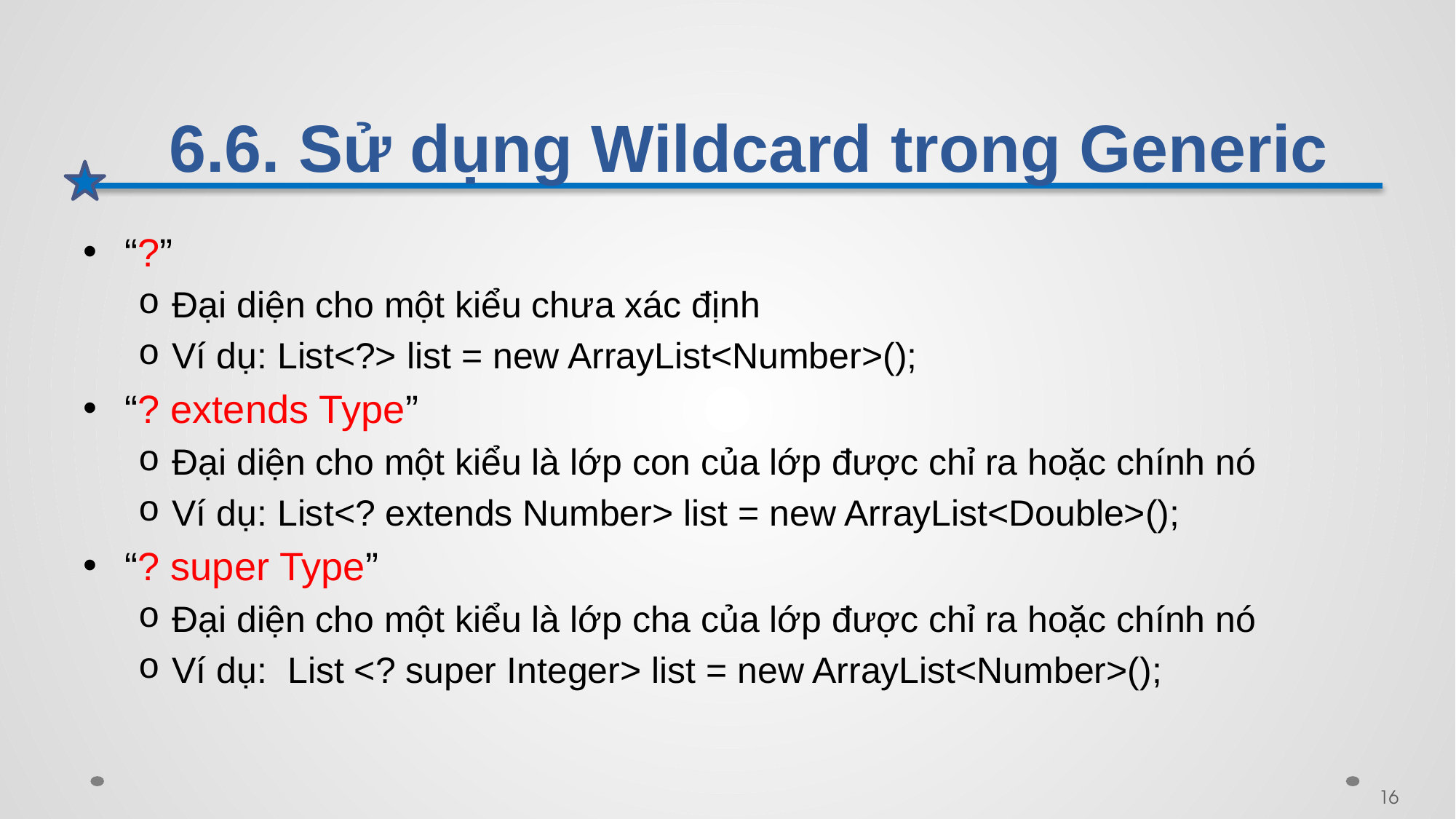

# 6.6. Sử dụng Wildcard trong Generic
“?”
Đại diện cho một kiểu chưa xác định
Ví dụ: List<?> list = new ArrayList<Number>();
“? extends Type”
Đại diện cho một kiểu là lớp con của lớp được chỉ ra hoặc chính nó
Ví dụ: List<? extends Number> list = new ArrayList<Double>();
“? super Type”
Đại diện cho một kiểu là lớp cha của lớp được chỉ ra hoặc chính nó
Ví dụ:  List <? super Integer> list = new ArrayList<Number>();
16